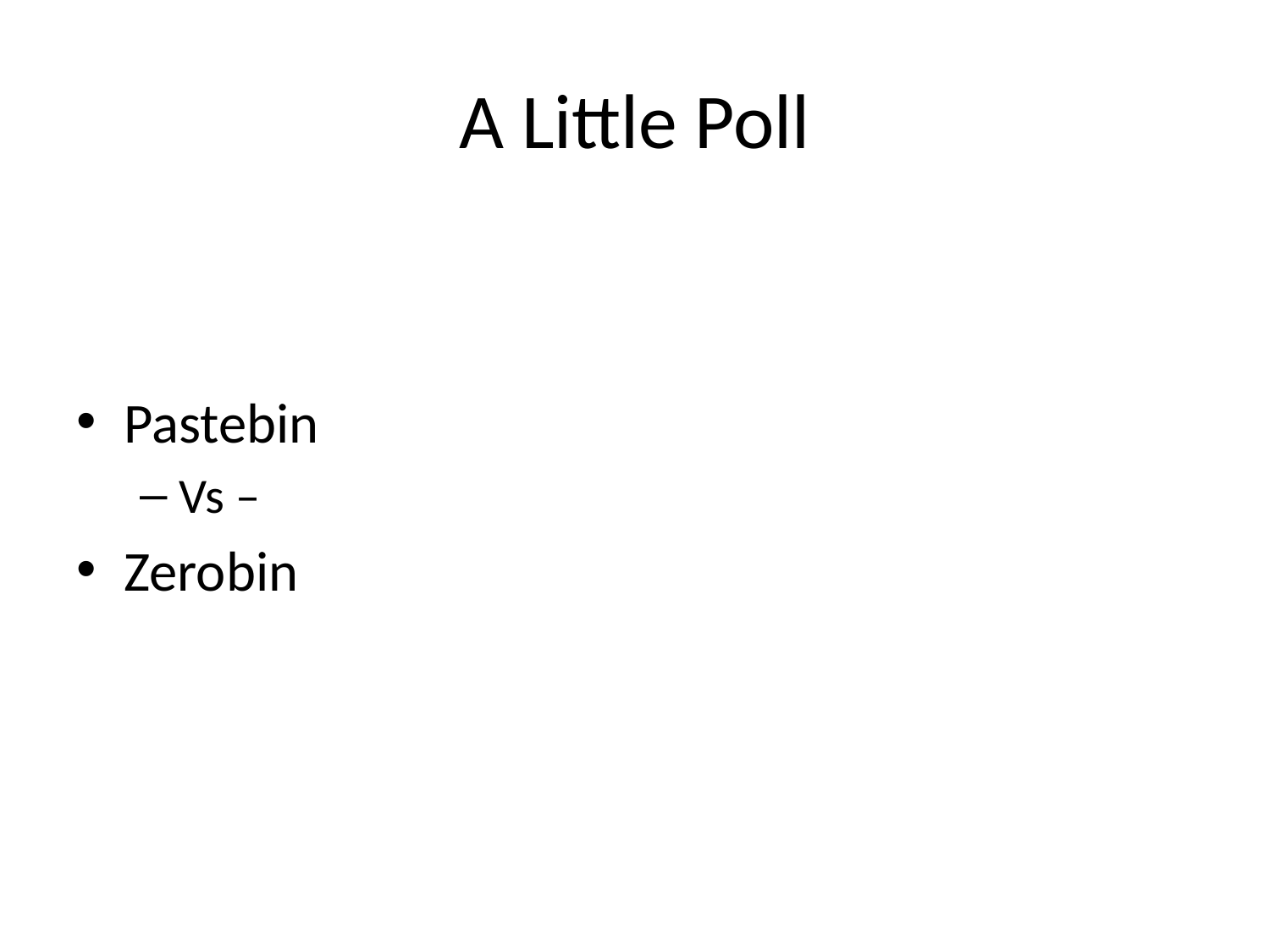

# A Little Poll

Pastebin
Vs –
Zerobin